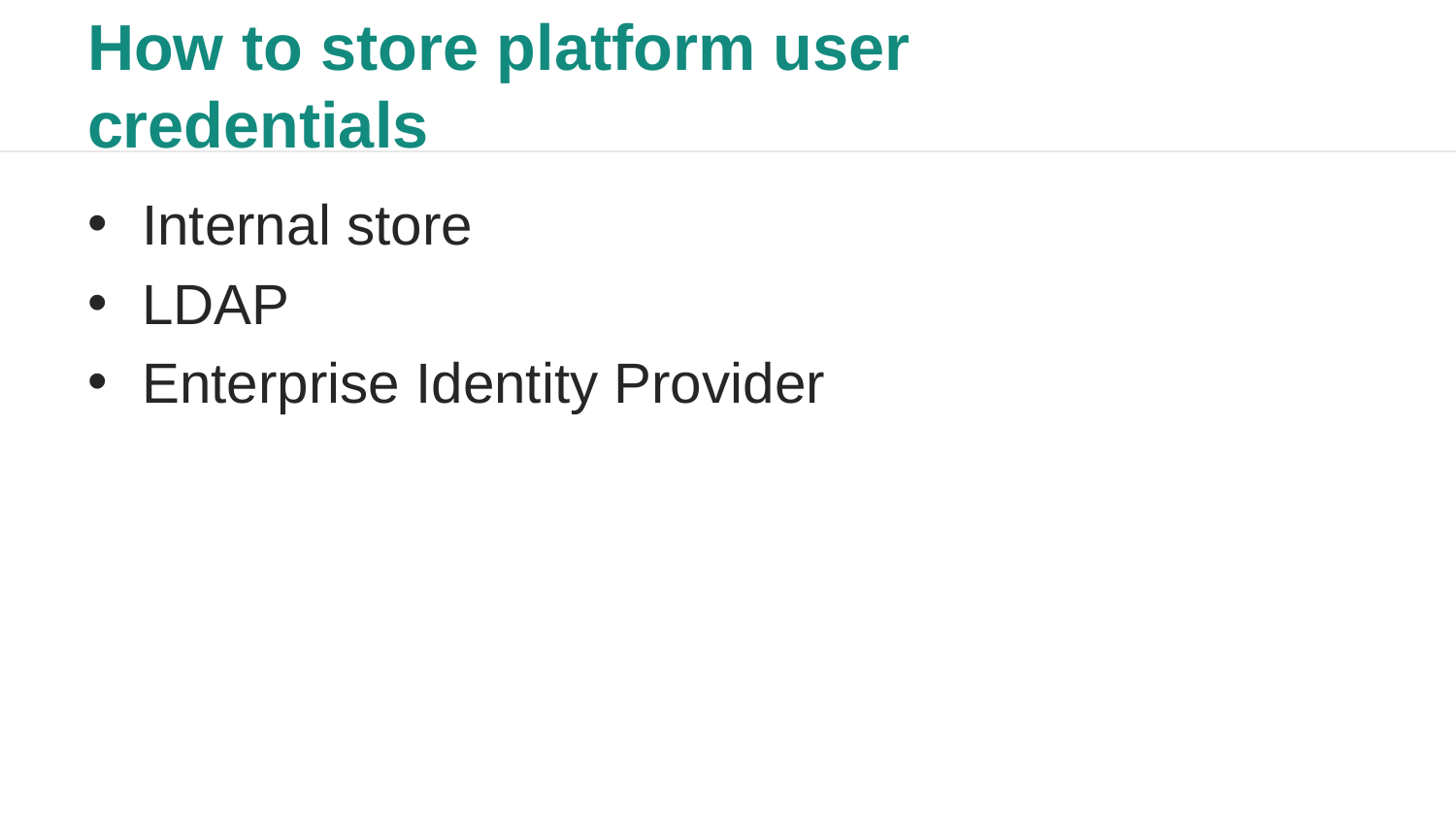

# How to store platform user credentials
Internal store
LDAP
Enterprise Identity Provider